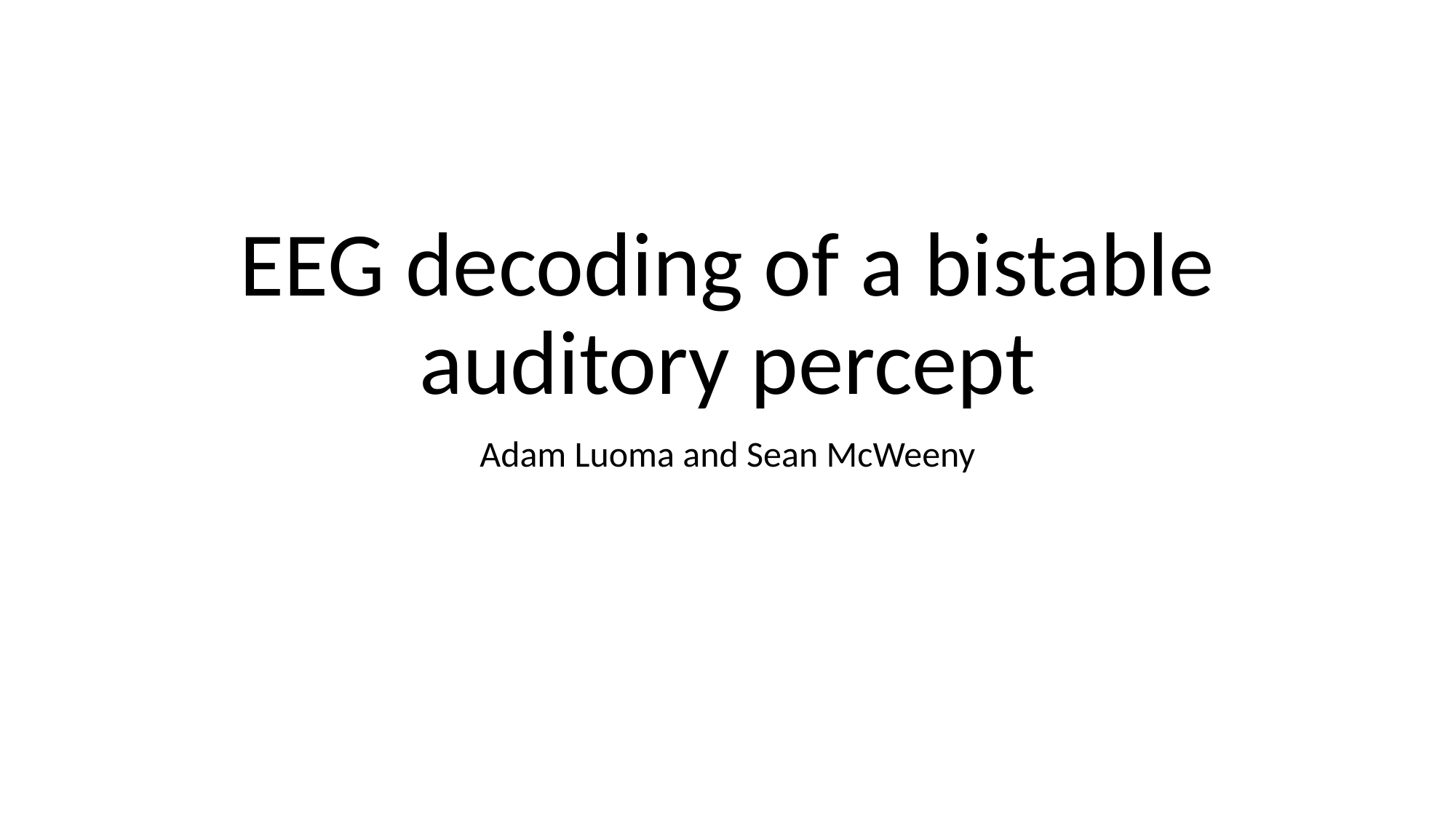

# EEG decoding of a bistable auditory percept
Adam Luoma and Sean McWeeny